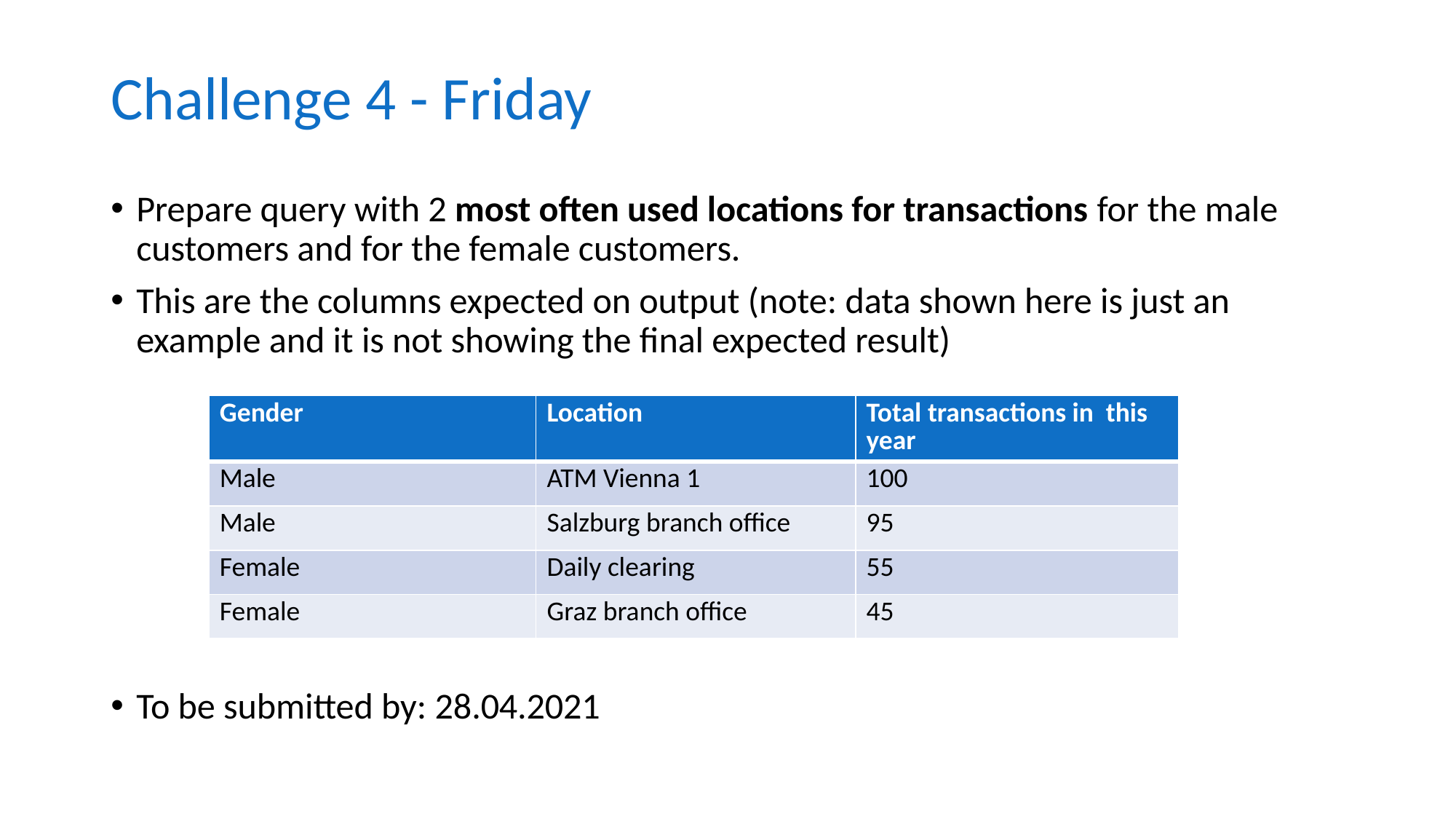

# Challenge 4 - Friday
Prepare query with 2 most often used locations for transactions for the male customers and for the female customers.
This are the columns expected on output (note: data shown here is just an example and it is not showing the final expected result)

To be submitted by: 28.04.2021

| Gender | Location | Total transactions in this year |
| --- | --- | --- |
| Male | ATM Vienna 1 | 100 |
| Male | Salzburg branch office | 95 |
| Female | Daily clearing | 55 |
| Female | Graz branch office | 45 |